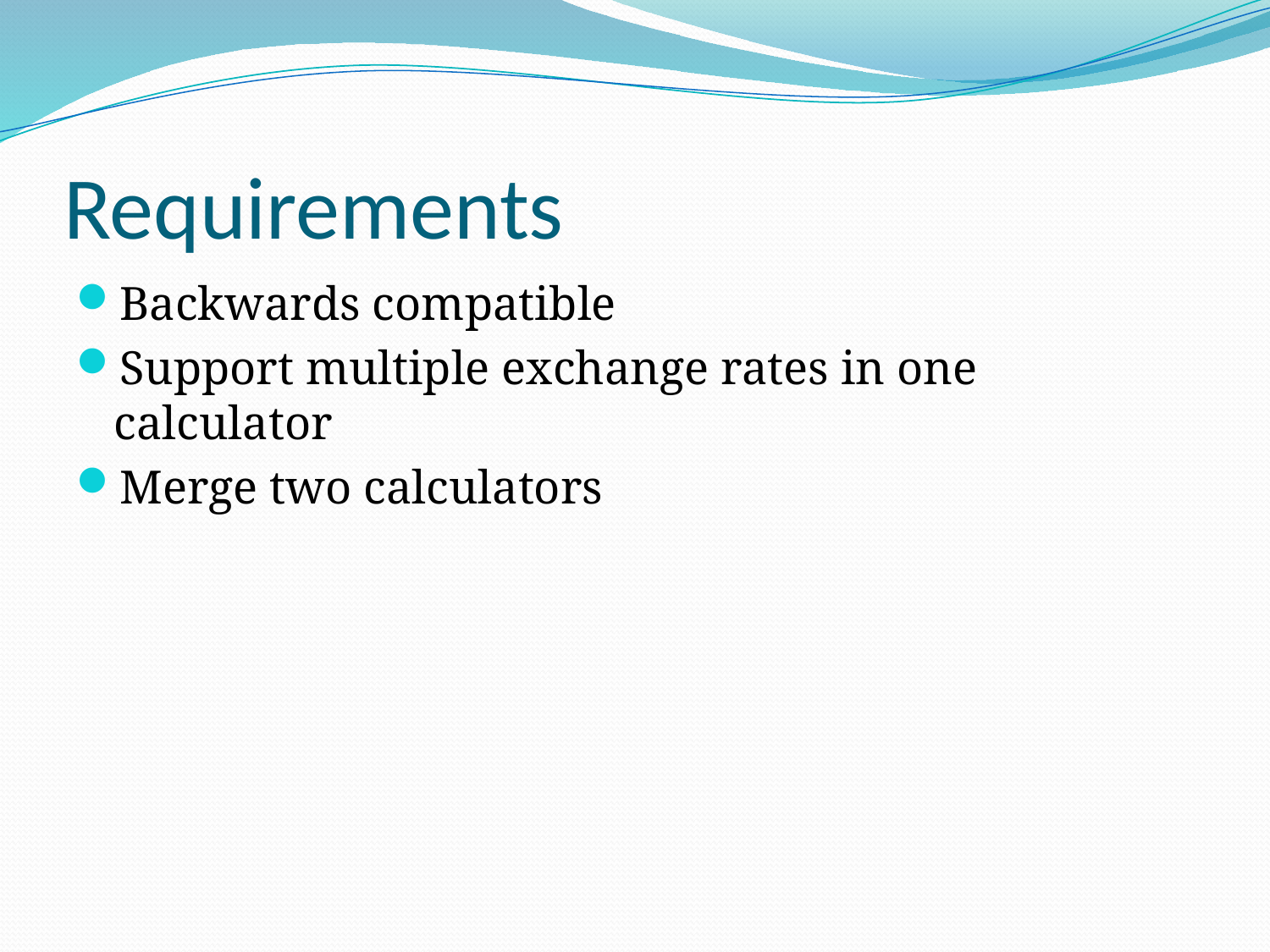

# Requirements
Backwards compatible
Support multiple exchange rates in one calculator
Merge two calculators